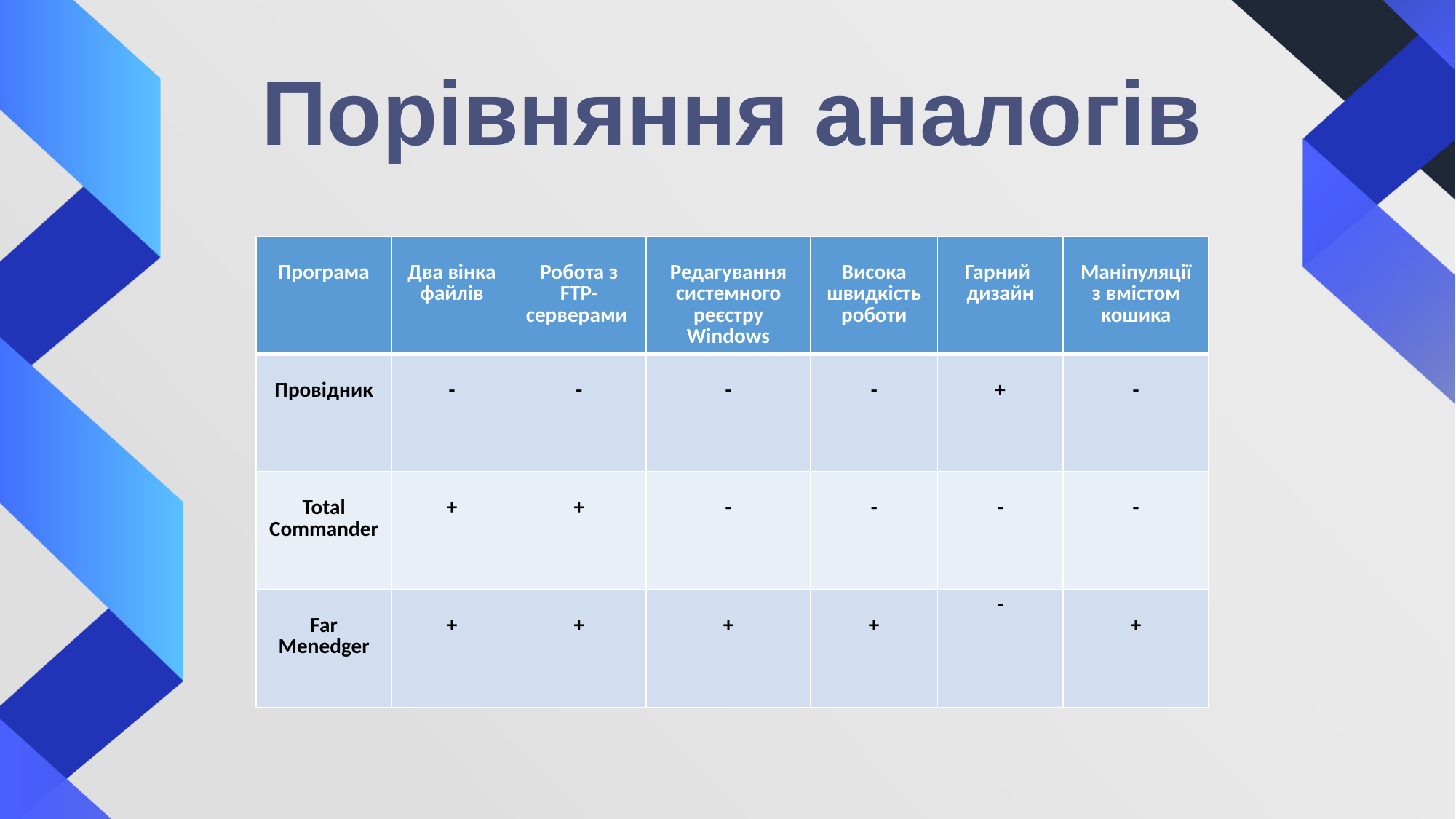

# Порівняння аналогів
| Програма | Два вінка файлів | Робота з FTP-серверами | Редагування системного реєстру Windows | Висока швидкість роботи | Гарний дизайн | Маніпуляції з вмістом кошика |
| --- | --- | --- | --- | --- | --- | --- |
| Провідник | - | - | - | - | + | - |
| Total Commander | + | + | - | - | - | - |
| Far Menedger | + | + | + | + | - | + |